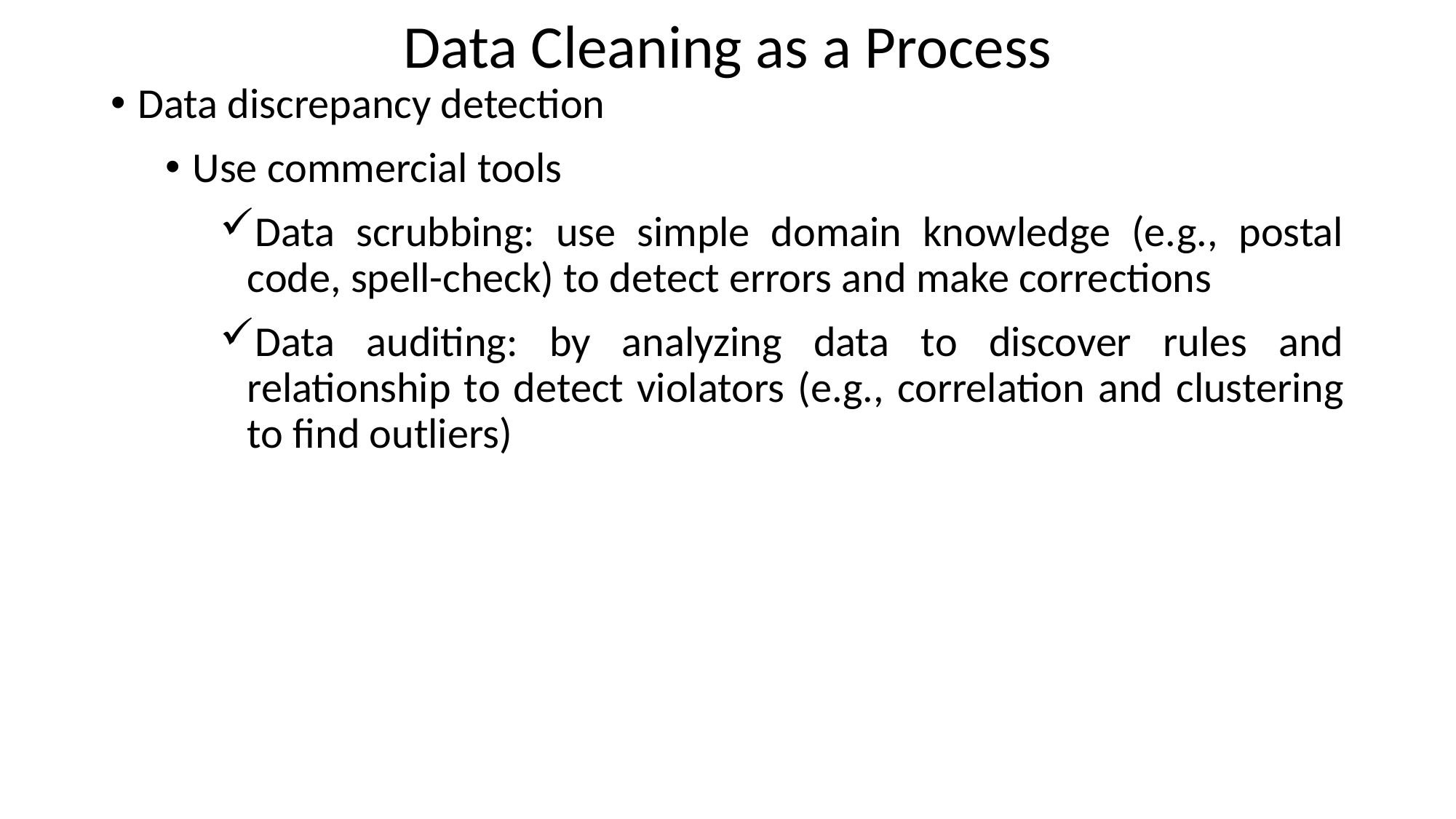

# Data Cleaning as a Process
Data discrepancy detection
Use commercial tools
Data scrubbing: use simple domain knowledge (e.g., postal code, spell-check) to detect errors and make corrections
Data auditing: by analyzing data to discover rules and relationship to detect violators (e.g., correlation and clustering to find outliers)